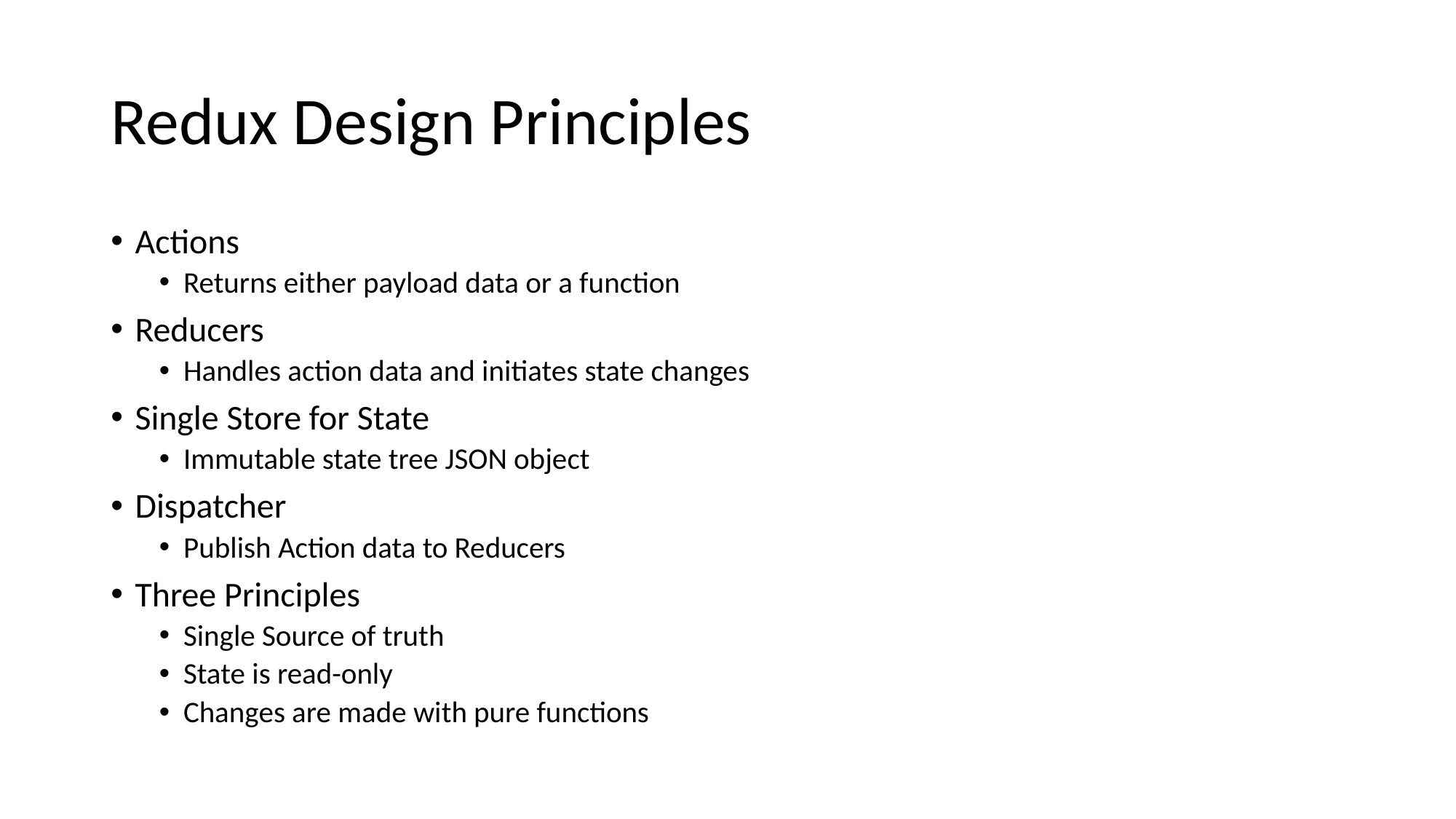

# Redux Design Principles
Actions
Returns either payload data or a function
Reducers
Handles action data and initiates state changes
Single Store for State
Immutable state tree JSON object
Dispatcher
Publish Action data to Reducers
Three Principles
Single Source of truth
State is read-only
Changes are made with pure functions